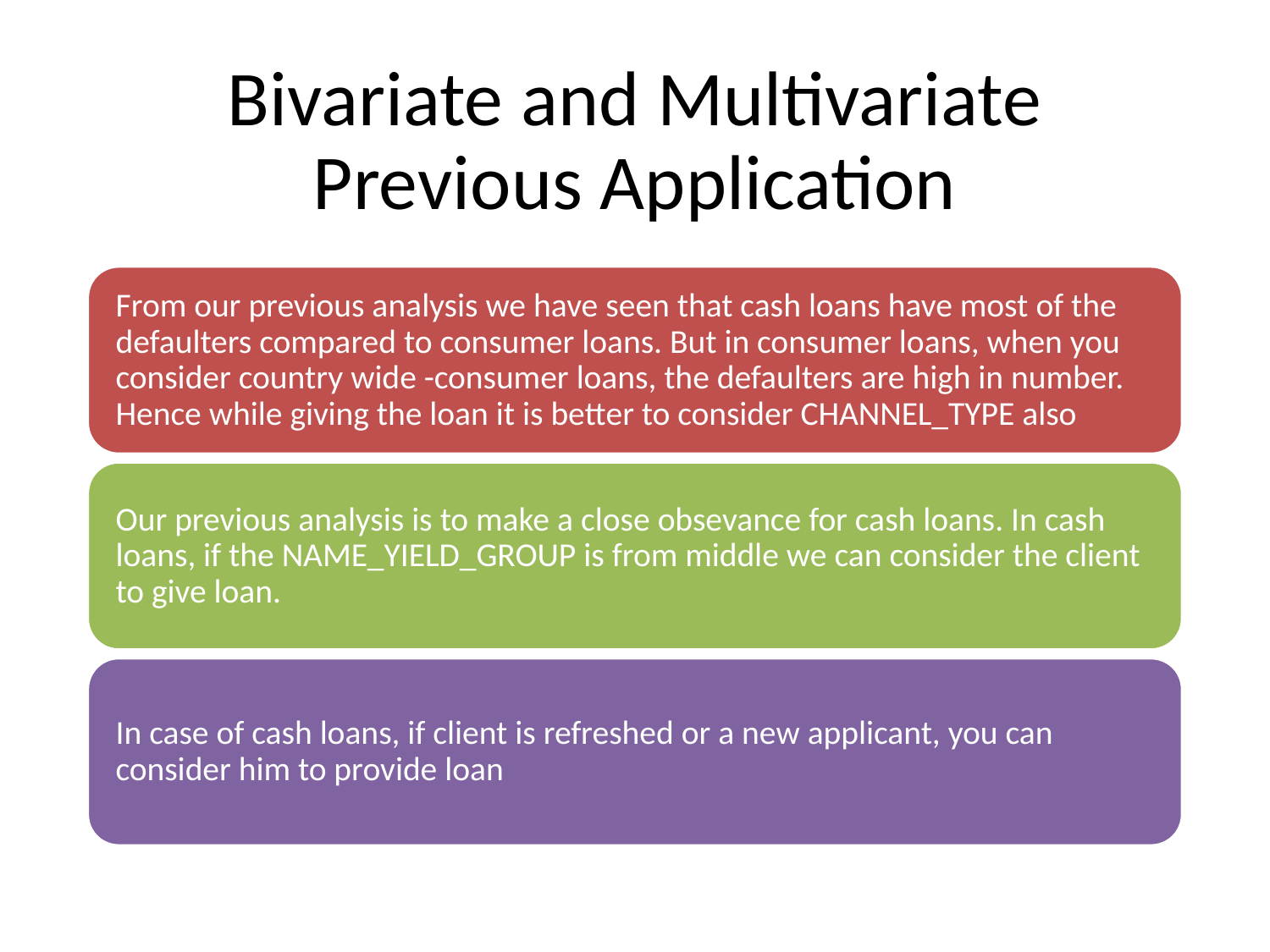

# Bivariate and Multivariate Previous Application
From our previous analysis we have seen that cash loans have most of the defaulters compared to consumer loans. But in consumer loans, when you consider country wide -consumer loans, the defaulters are high in number. Hence while giving the loan it is better to consider CHANNEL_TYPE also
Our previous analysis is to make a close obsevance for cash loans. In cash loans, if the NAME_YIELD_GROUP is from middle we can consider the client to give loan.
In case of cash loans, if client is refreshed or a new applicant, you can consider him to provide loan